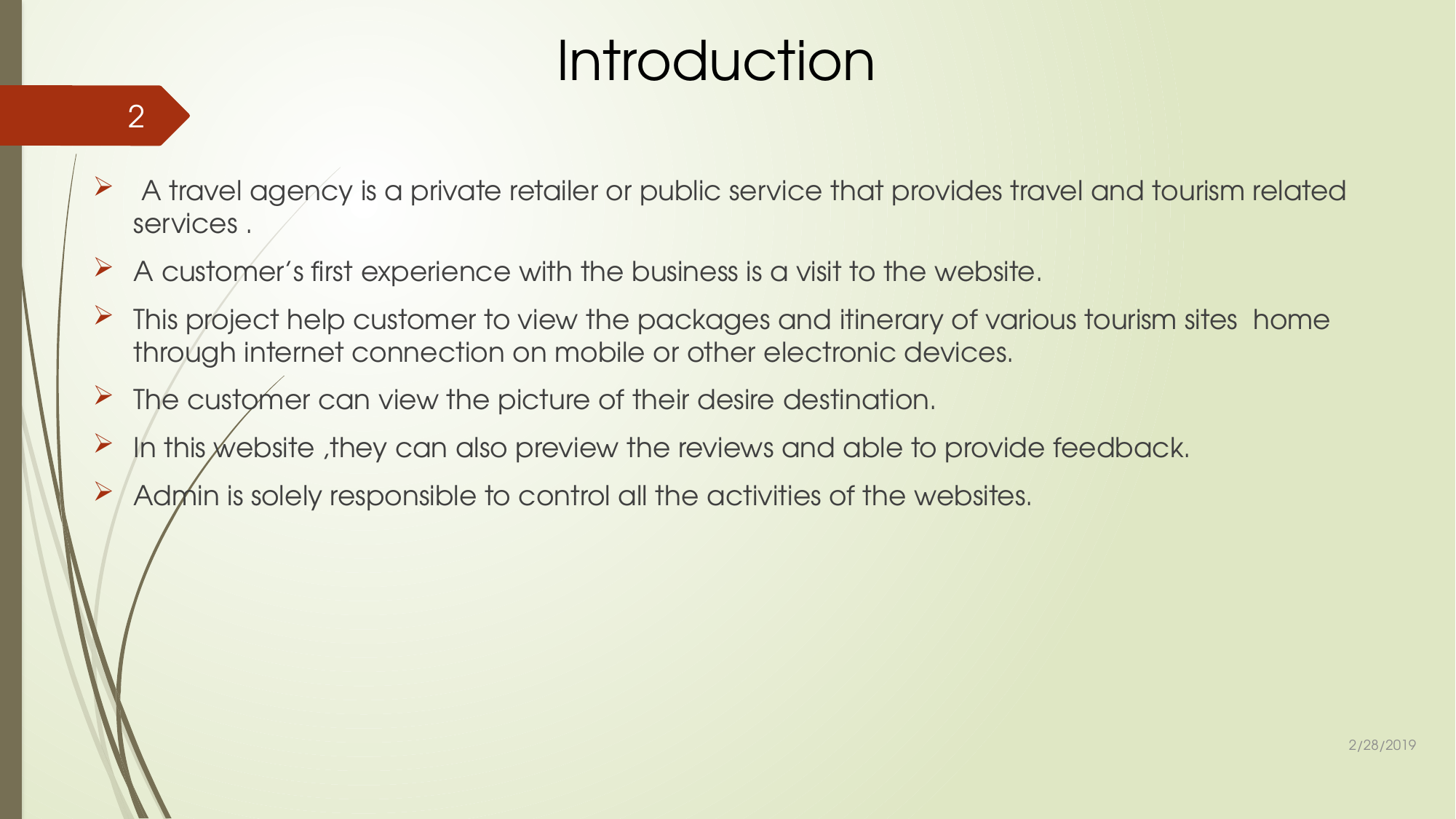

# Introduction
2
 A travel agency is a private retailer or public service that provides travel and tourism related services .
A customer’s first experience with the business is a visit to the website.
This project help customer to view the packages and itinerary of various tourism sites  home through internet connection on mobile or other electronic devices.
The customer can view the picture of their desire destination.
In this website ,they can also preview the reviews and able to provide feedback.
Admin is solely responsible to control all the activities of the websites.

2/28/2019